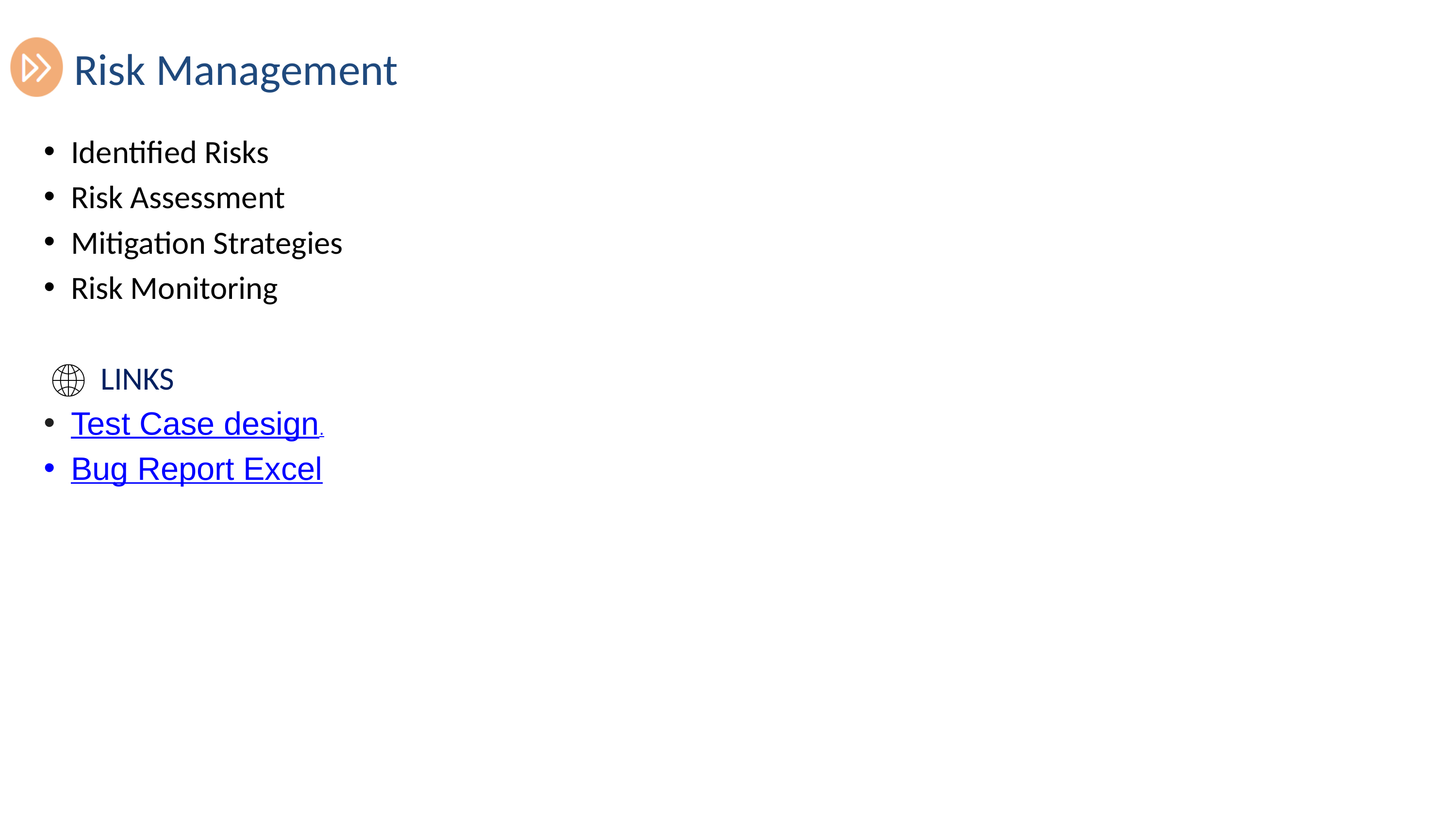

# Risk Management

Identified Risks
Risk Assessment
Mitigation Strategies
Risk Monitoring

 🌐  LINKS
Test Case design.
Bug Report Excel